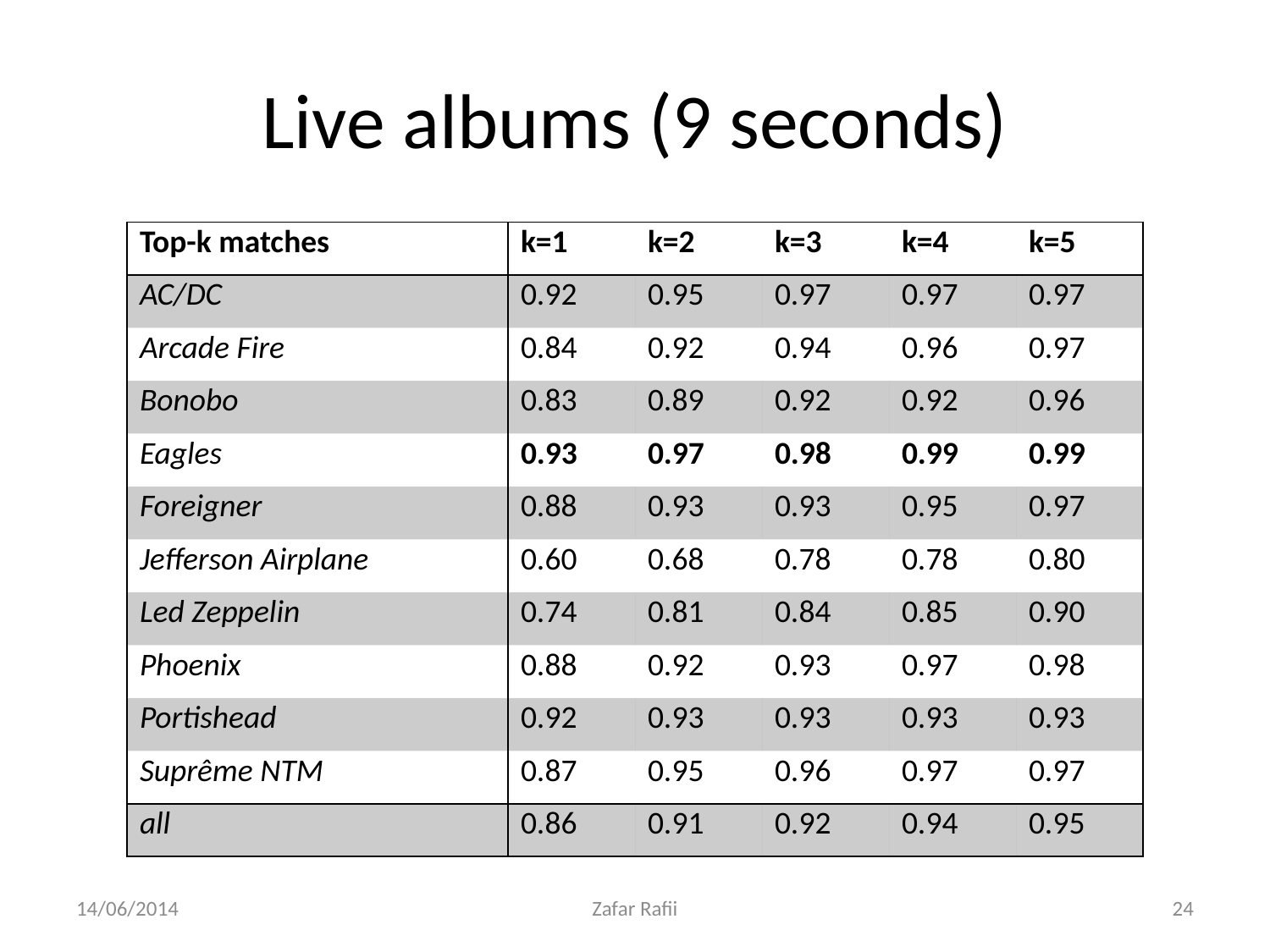

# Live albums (9 seconds)
| Top-k matches | k=1 | k=2 | k=3 | k=4 | k=5 |
| --- | --- | --- | --- | --- | --- |
| AC/DC | 0.92 | 0.95 | 0.97 | 0.97 | 0.97 |
| Arcade Fire | 0.84 | 0.92 | 0.94 | 0.96 | 0.97 |
| Bonobo | 0.83 | 0.89 | 0.92 | 0.92 | 0.96 |
| Eagles | 0.93 | 0.97 | 0.98 | 0.99 | 0.99 |
| Foreigner | 0.88 | 0.93 | 0.93 | 0.95 | 0.97 |
| Jefferson Airplane | 0.60 | 0.68 | 0.78 | 0.78 | 0.80 |
| Led Zeppelin | 0.74 | 0.81 | 0.84 | 0.85 | 0.90 |
| Phoenix | 0.88 | 0.92 | 0.93 | 0.97 | 0.98 |
| Portishead | 0.92 | 0.93 | 0.93 | 0.93 | 0.93 |
| Suprême NTM | 0.87 | 0.95 | 0.96 | 0.97 | 0.97 |
| all | 0.86 | 0.91 | 0.92 | 0.94 | 0.95 |
14/06/2014
Zafar Rafii
24